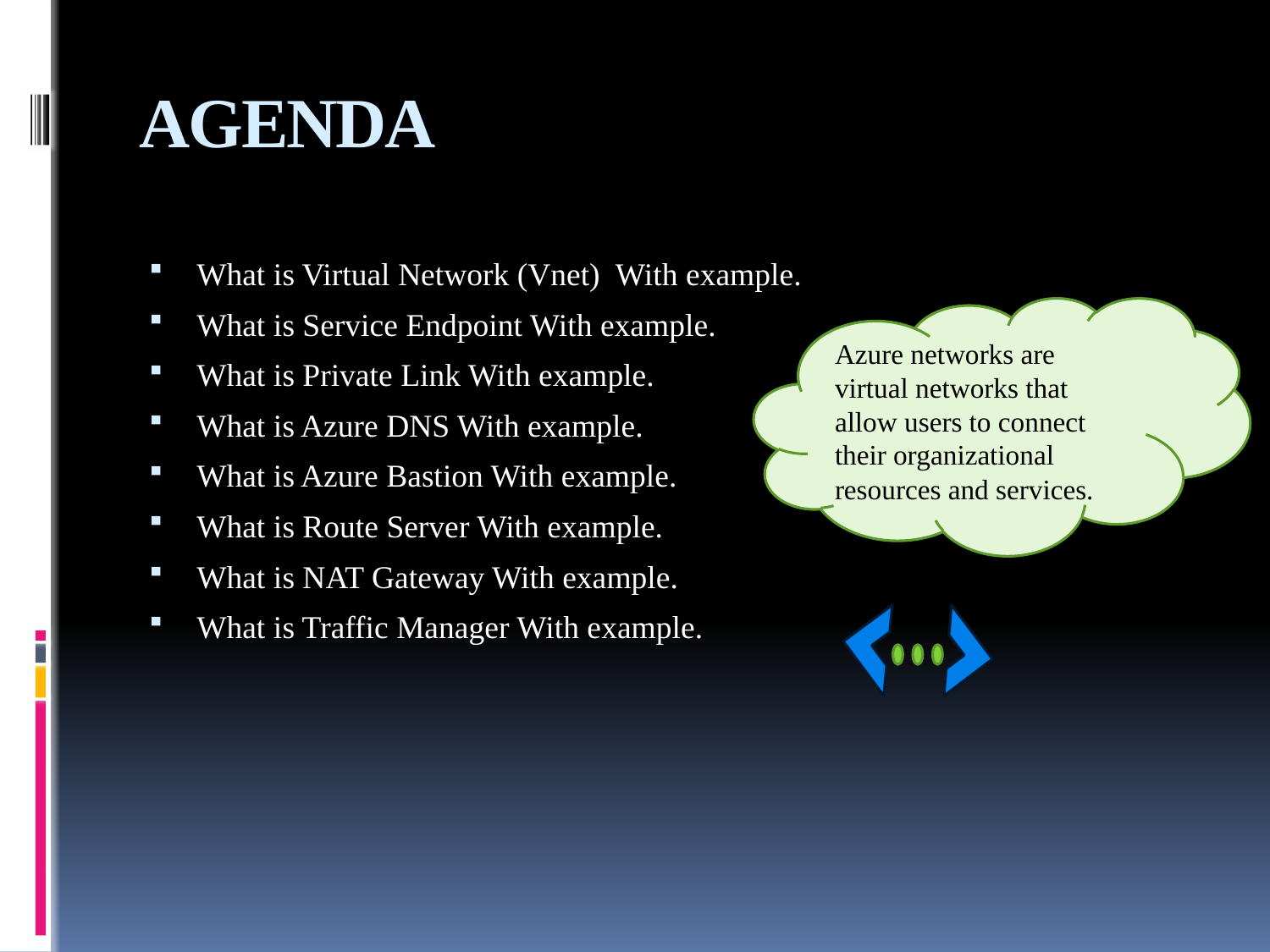

# AGENDA
What is Virtual Network (Vnet)  With example.
What is Service Endpoint With example.
What is Private Link With example.
What is Azure DNS With example.
What is Azure Bastion With example.
What is Route Server With example.
What is NAT Gateway With example.
What is Traffic Manager With example.
Azure networks are virtual networks that allow users to connect their organizational resources and services.